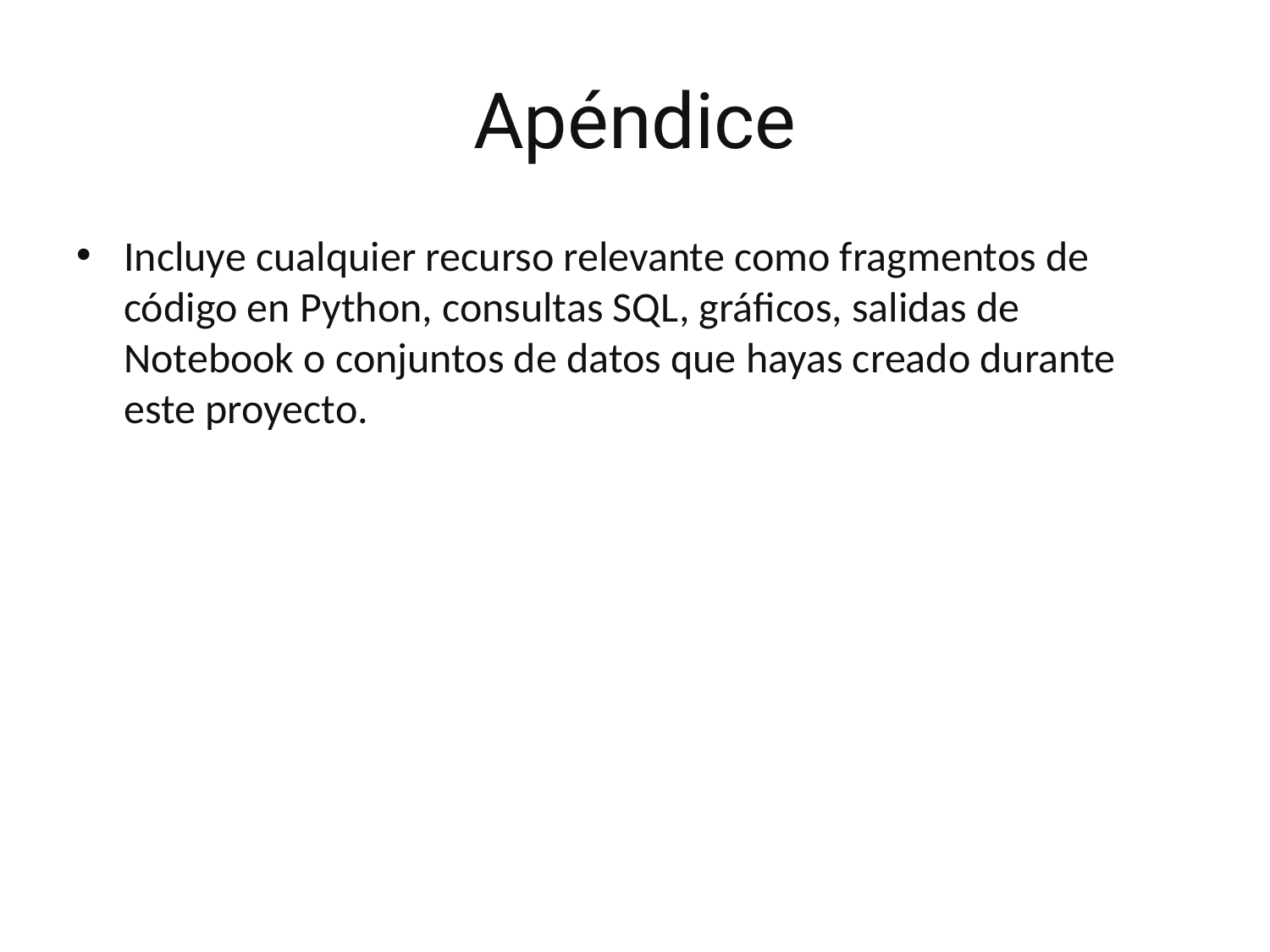

# Apéndice
Incluye cualquier recurso relevante como fragmentos de código en Python, consultas SQL, gráficos, salidas de Notebook o conjuntos de datos que hayas creado durante este proyecto.